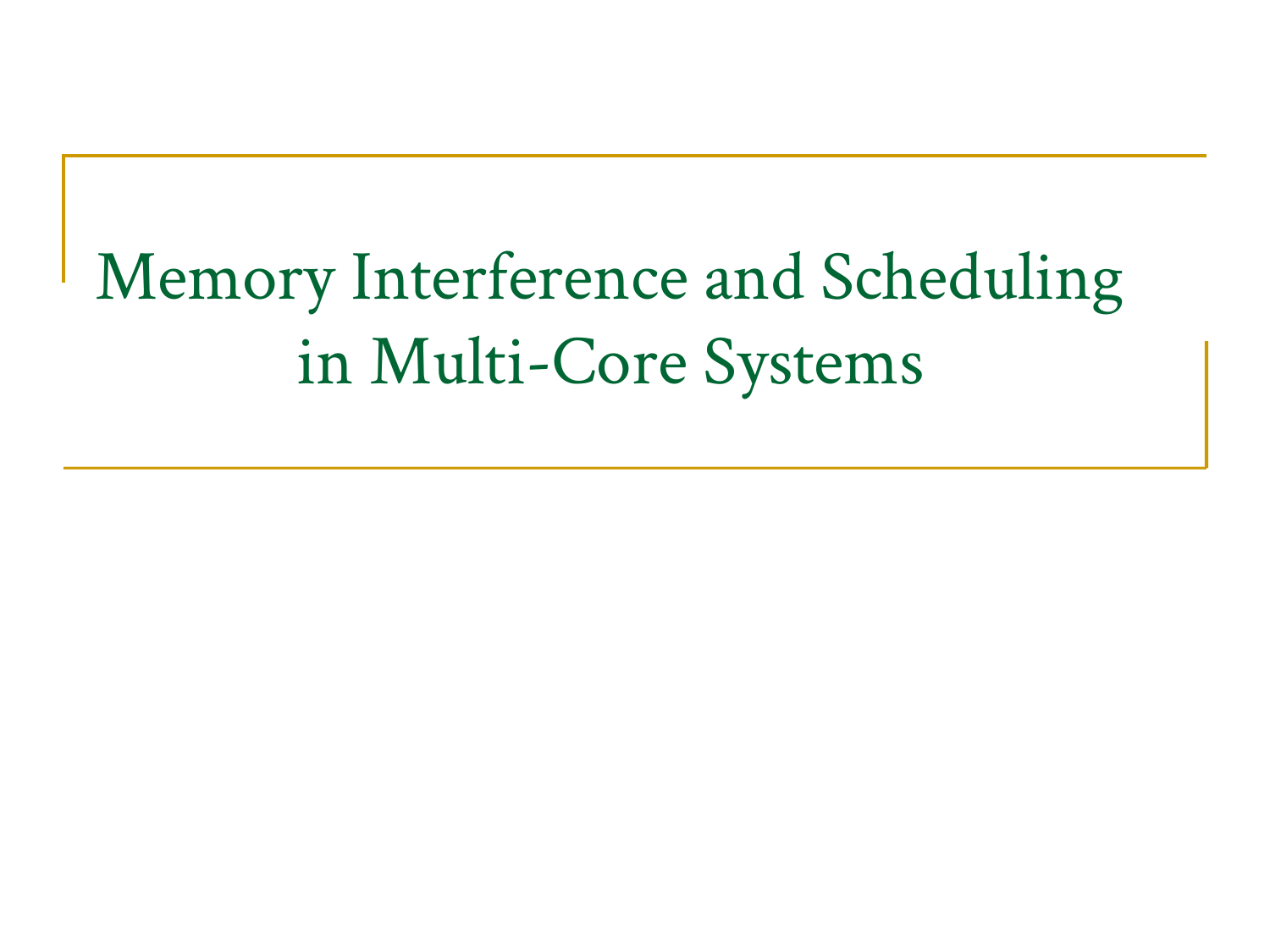

# Memory Interference and Scheduling in Multi-Core Systems